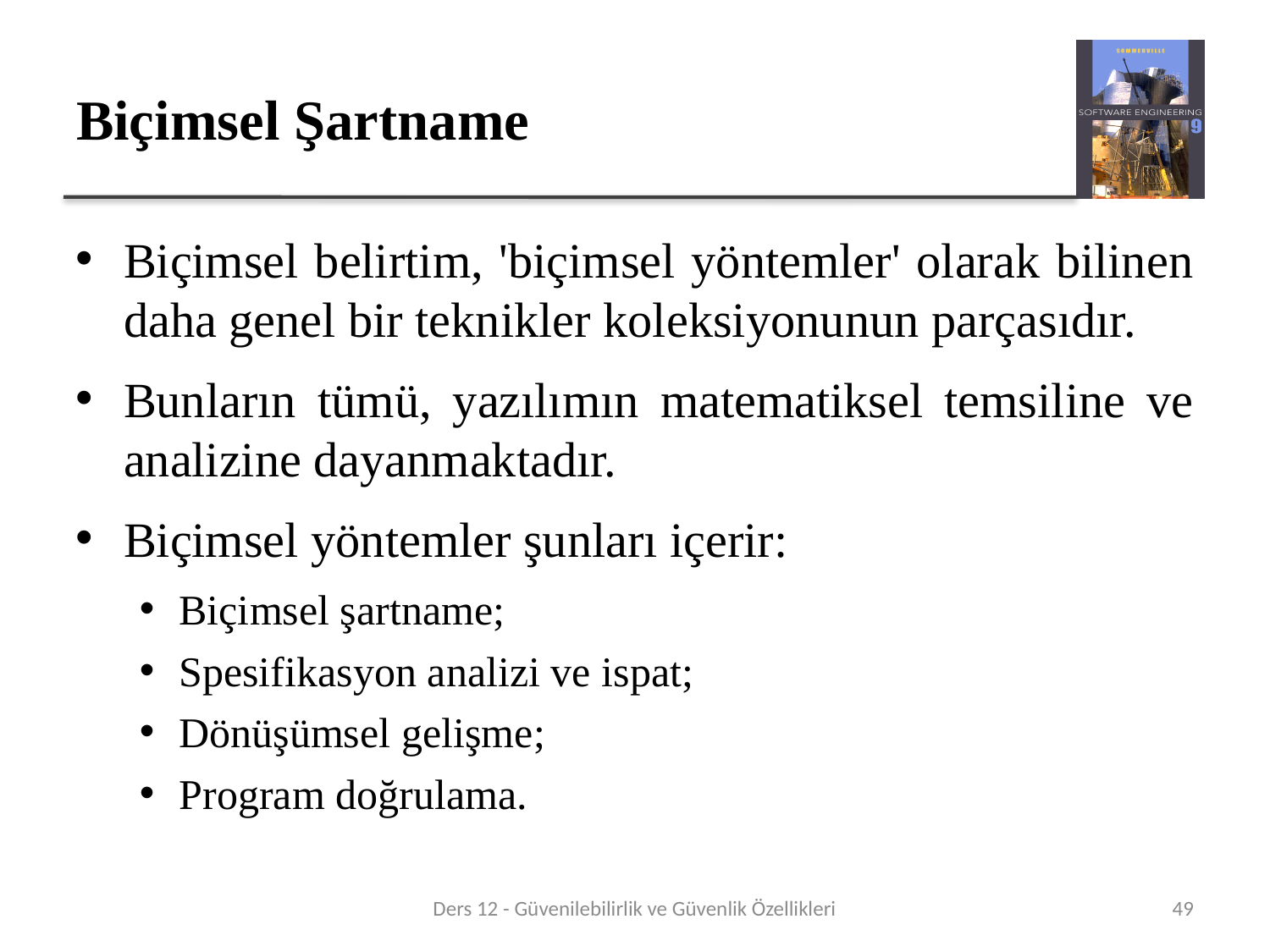

# Biçimsel Şartname
Biçimsel belirtim, 'biçimsel yöntemler' olarak bilinen daha genel bir teknikler koleksiyonunun parçasıdır.
Bunların tümü, yazılımın matematiksel temsiline ve analizine dayanmaktadır.
Biçimsel yöntemler şunları içerir:
Biçimsel şartname;
Spesifikasyon analizi ve ispat;
Dönüşümsel gelişme;
Program doğrulama.
Ders 12 - Güvenilebilirlik ve Güvenlik Özellikleri
49